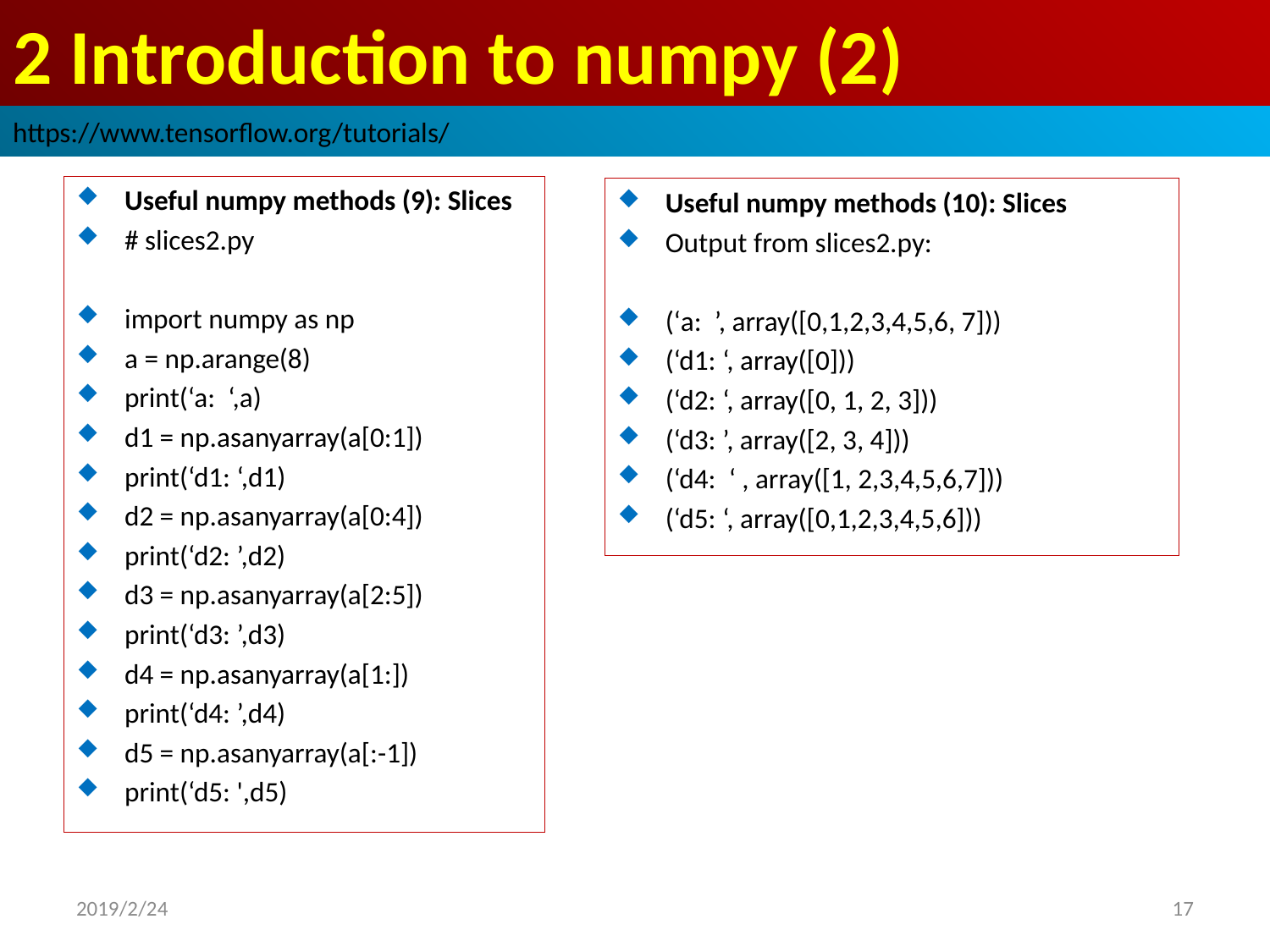

# 2 Introduction to numpy (2)
https://www.tensorflow.org/tutorials/
Useful numpy methods (9): Slices
# slices2.py

import numpy as np
a = np.arange(8)
print(‘a:  ‘,a)
d1 = np.asanyarray(a[0:1])
print(‘d1: ‘,d1)
d2 = np.asanyarray(a[0:4])
print(‘d2: ’,d2)
d3 = np.asanyarray(a[2:5])
print(‘d3: ’,d3)
d4 = np.asanyarray(a[1:])
print(‘d4: ’,d4)
d5 = np.asanyarray(a[:-1])
print(‘d5: ',d5)
Useful numpy methods (10): Slices
Output from slices2.py:

(‘a:  ’, array([0,1,2,3,4,5,6, 7]))
(‘d1: ‘, array([0]))
(‘d2: ‘, array([0, 1, 2, 3]))
(‘d3: ’, array([2, 3, 4]))
(‘d4:  ‘ , array([1, 2,3,4,5,6,7]))
(‘d5: ‘, array([0,1,2,3,4,5,6]))
2019/2/24
17